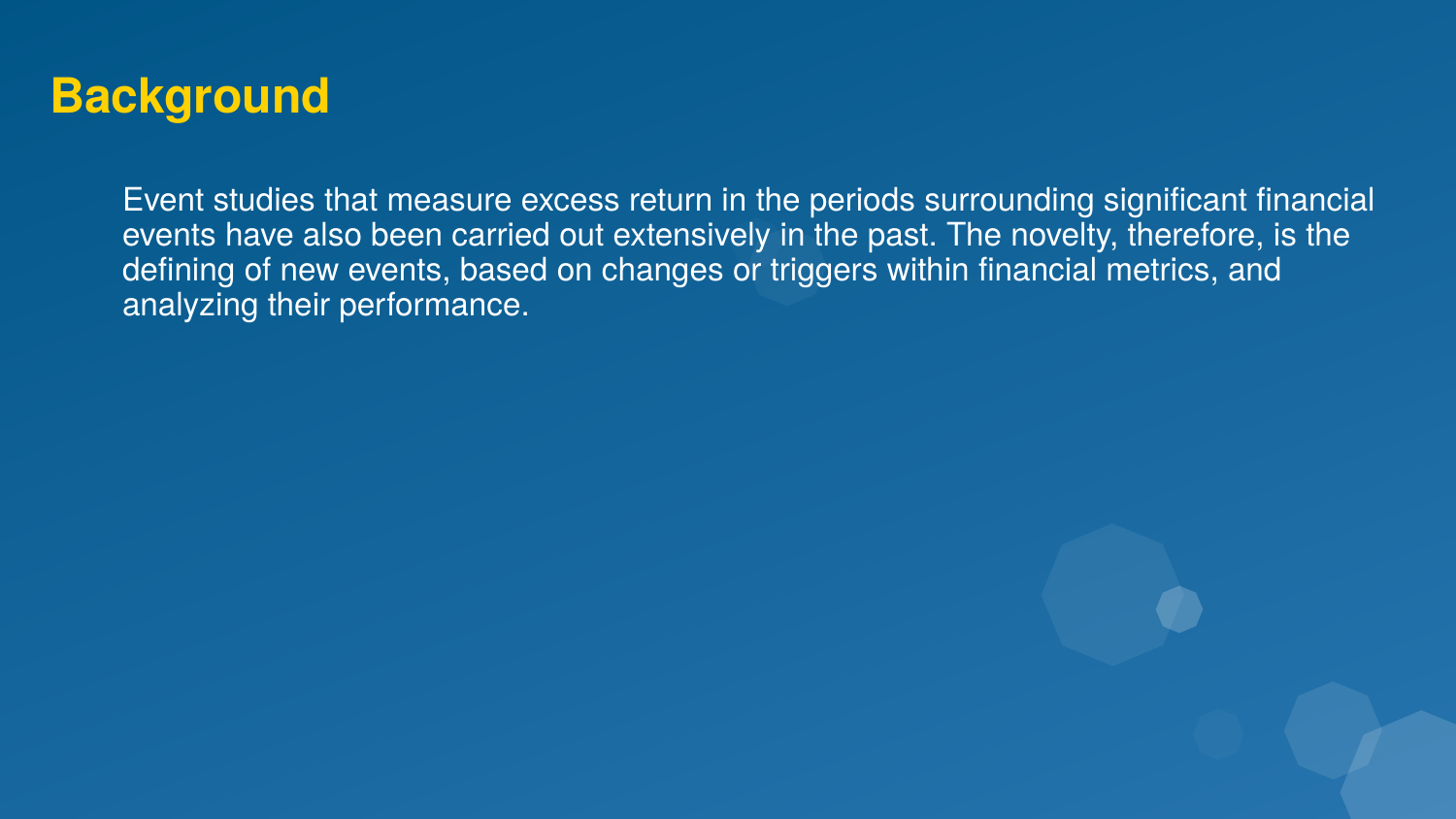

# Background
Event studies that measure excess return in the periods surrounding significant financial events have also been carried out extensively in the past. The novelty, therefore, is the defining of new events, based on changes or triggers within financial metrics, and analyzing their performance.